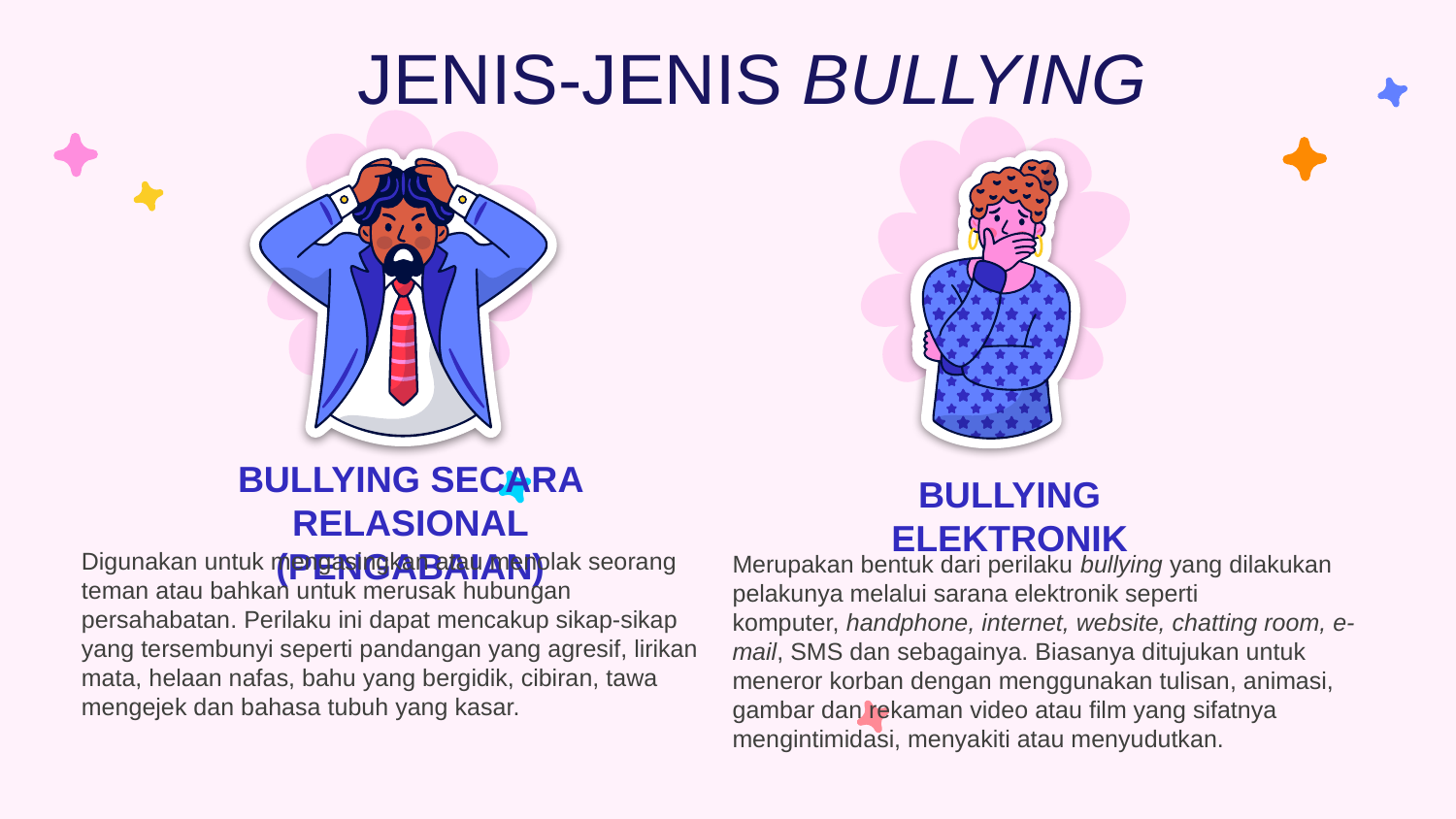

JENIS-JENIS BULLYING

BULLYING SECARA RELASIONAL (PENGABAIAN)
BULLYING ELEKTRONIK

Digunakan untuk mengasingkan atau menolak seorang teman atau bahkan untuk merusak hubungan persahabatan. Perilaku ini dapat mencakup sikap-sikap yang tersembunyi seperti pandangan yang agresif, lirikan mata, helaan nafas, bahu yang bergidik, cibiran, tawa mengejek dan bahasa tubuh yang kasar.
Merupakan bentuk dari perilaku bullying yang dilakukan pelakunya melalui sarana elektronik seperti komputer, handphone, internet, website, chatting room, e-mail, SMS dan sebagainya. Biasanya ditujukan untuk meneror korban dengan menggunakan tulisan, animasi, gambar dan rekaman video atau film yang sifatnya mengintimidasi, menyakiti atau menyudutkan.